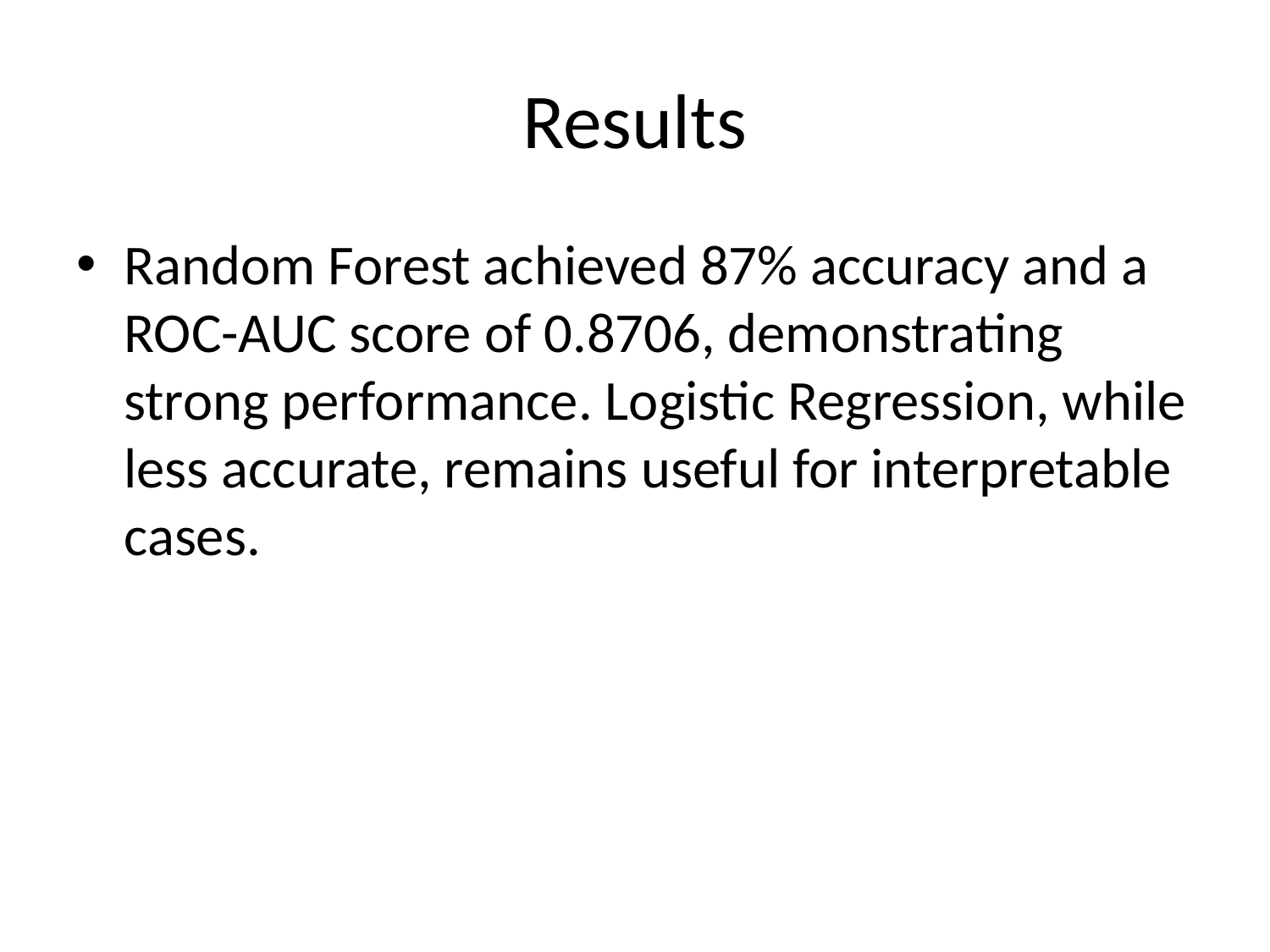

# Results
Random Forest achieved 87% accuracy and a ROC-AUC score of 0.8706, demonstrating strong performance. Logistic Regression, while less accurate, remains useful for interpretable cases.